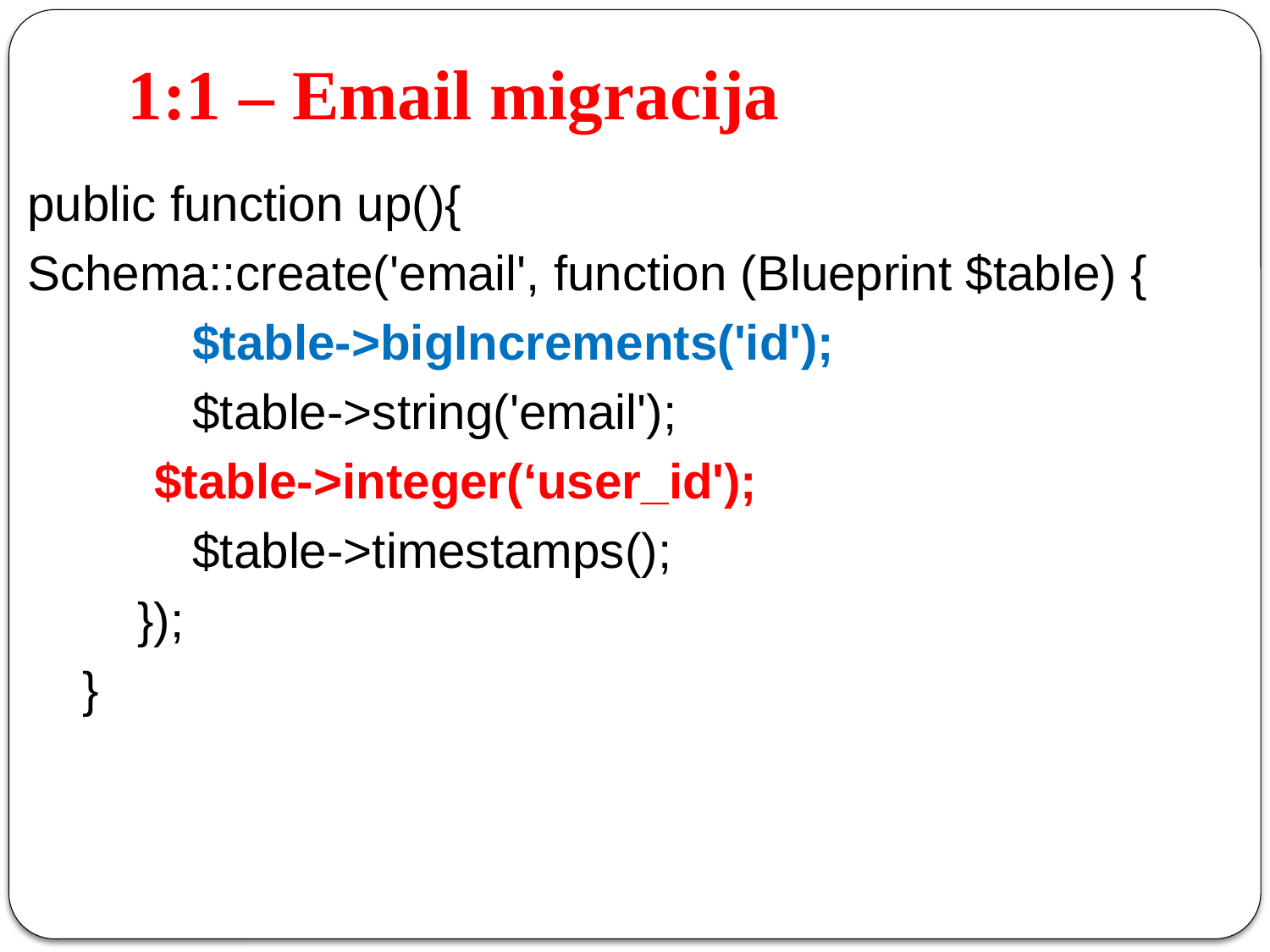

# 1:1 – Email migracija
public function up(){
Schema::create('email', function (Blueprint $table) {
            $table->bigIncrements('id');
            $table->string('email');
	$table->integer(‘user_id');
            $table->timestamps();
        });
    }